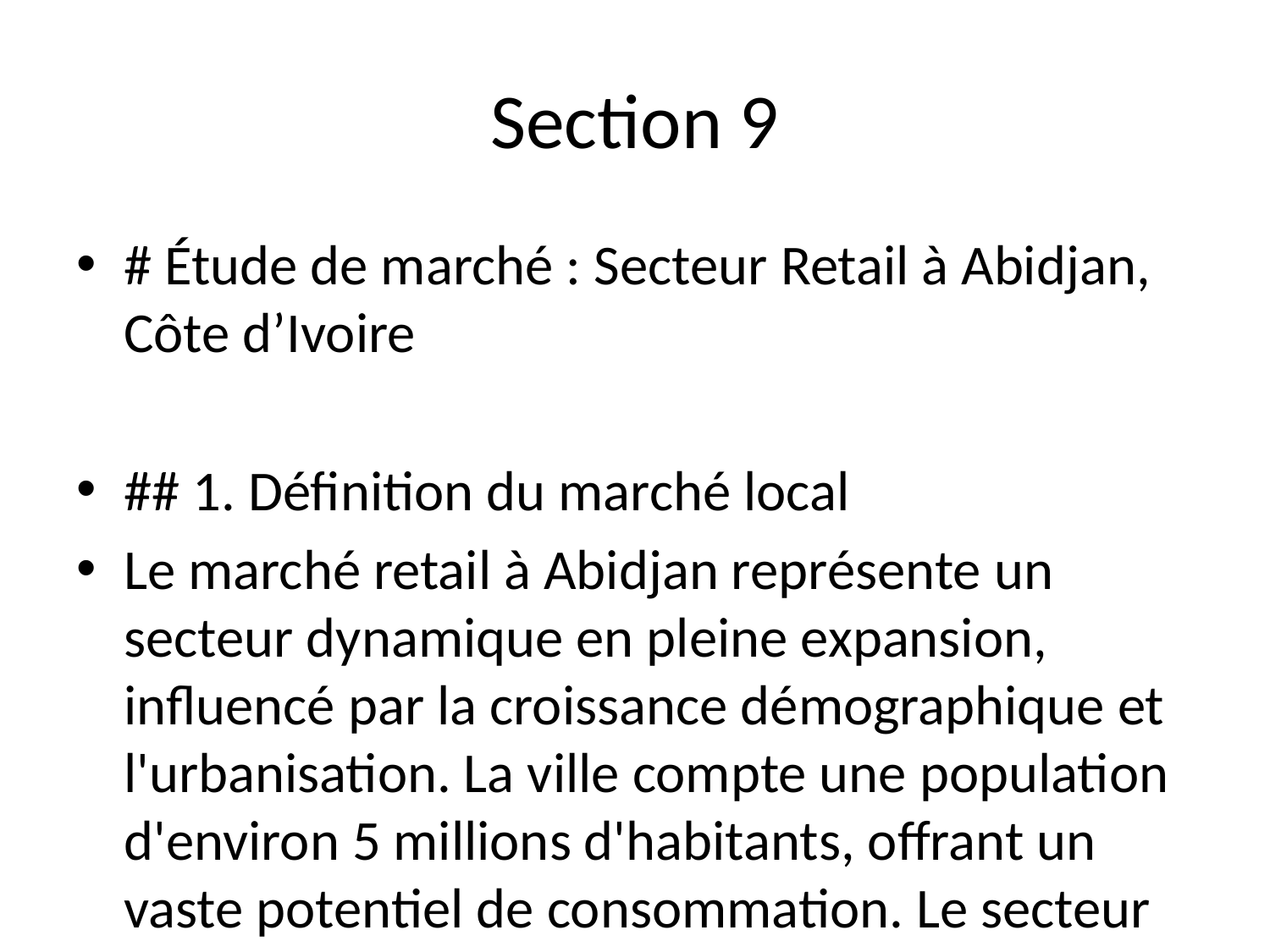

# Section 9
# Étude de marché : Secteur Retail à Abidjan, Côte d’Ivoire

## 1. Définition du marché local
Le marché retail à Abidjan représente un secteur dynamique en pleine expansion, influencé par la croissance démographique et l'urbanisation. La ville compte une population d'environ 5 millions d'habitants, offrant un vaste potentiel de consommation. Le secteur est marqué par une diversité d'offres allant des marchés traditionnels aux supermarchés modernes. La saisonnalité joue un rôle crucial, avec une demande accrue durant les périodes de fêtes (Noël, Ramadan) et des variations notables selon les saisons des pluies et sèches.

## 2. Demande & comportements clients
Les consommateurs à Abidjan effectuent des achats fréquents, souvent hebdomadaires ou bi-hebdomadaires, privilégiant les produits frais et locaux. Les critères de choix incluent la qualité des produits, la proximité du point de vente et le prix. La sensibilité au prix est élevée, notamment dans les segments à faible revenu, tandis